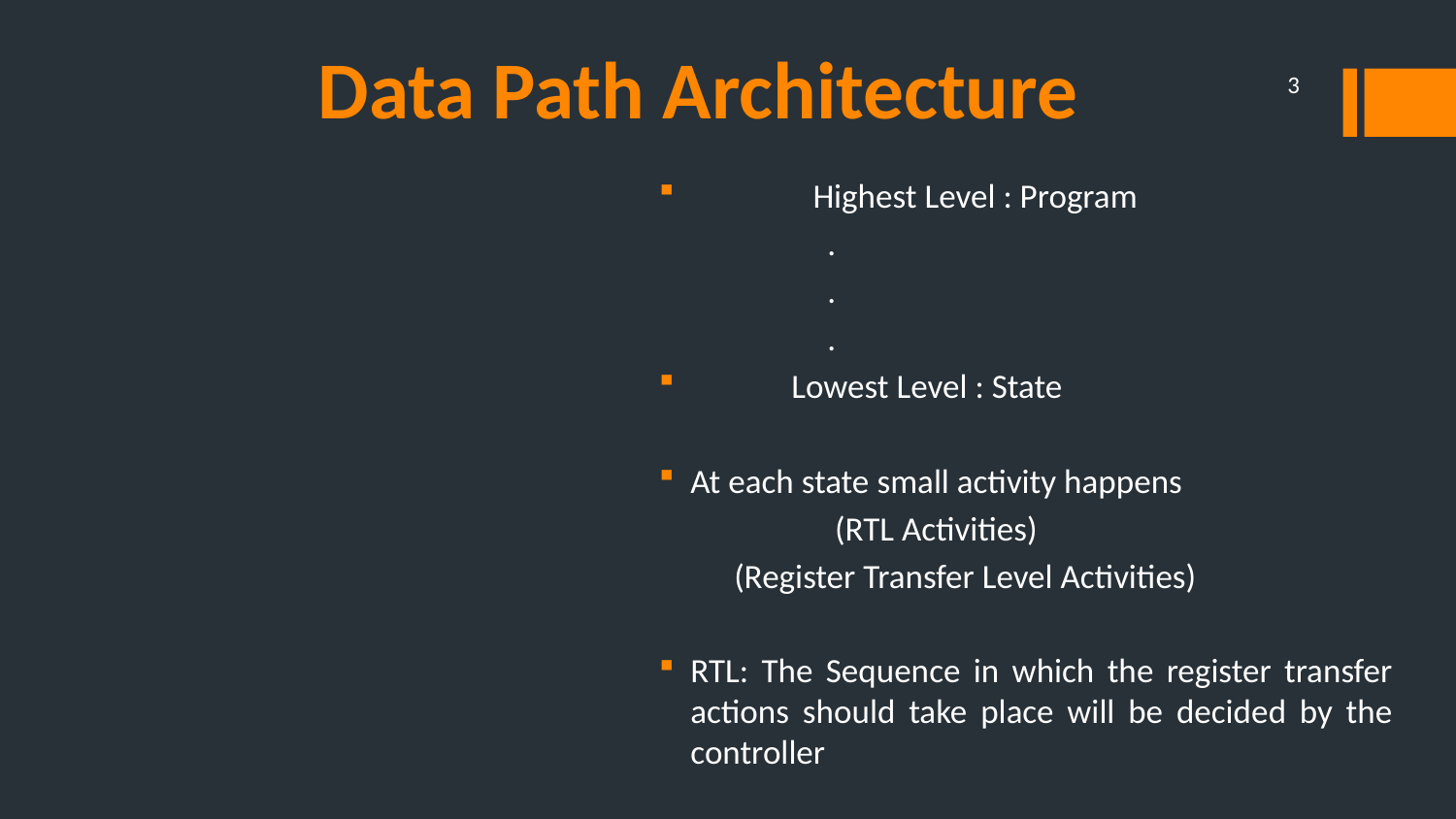

# Data Path Architecture
3
  	Highest Level : Program
                     .
                     .
                     .
             Lowest Level : State

At each state small activity happens
                      (RTL Activities)
         (Register Transfer Level Activities)

RTL: The Sequence in which the register transfer actions should take place will be decided by the controller